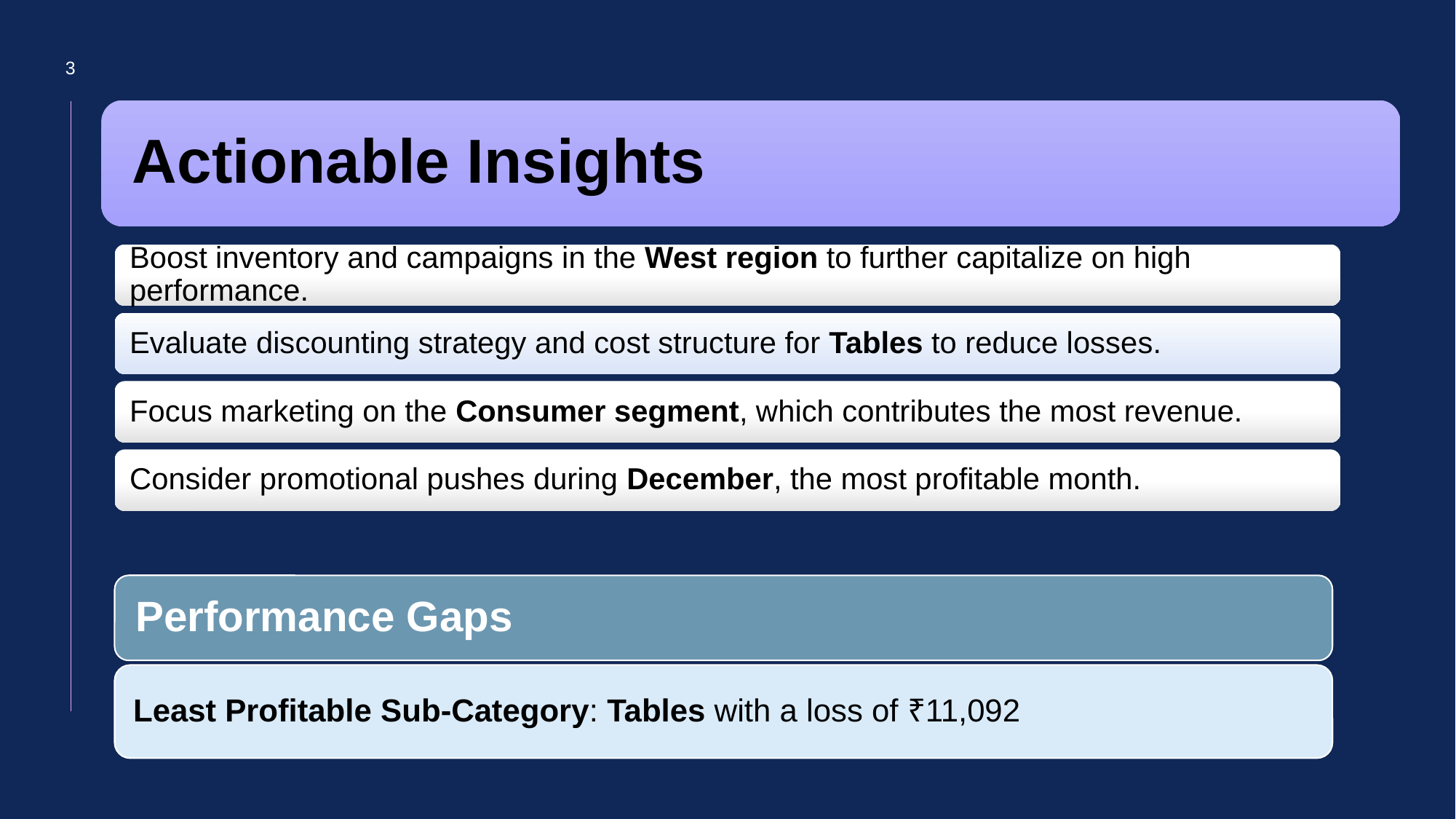

3
Actionable Insights
Boost inventory and campaigns in the West region to further capitalize on high performance.
Evaluate discounting strategy and cost structure for Tables to reduce losses.
Focus marketing on the Consumer segment, which contributes the most revenue.
Consider promotional pushes during December, the most profitable month.
Performance Gaps
Least Profitable Sub-Category: Tables with a loss of ₹11,092